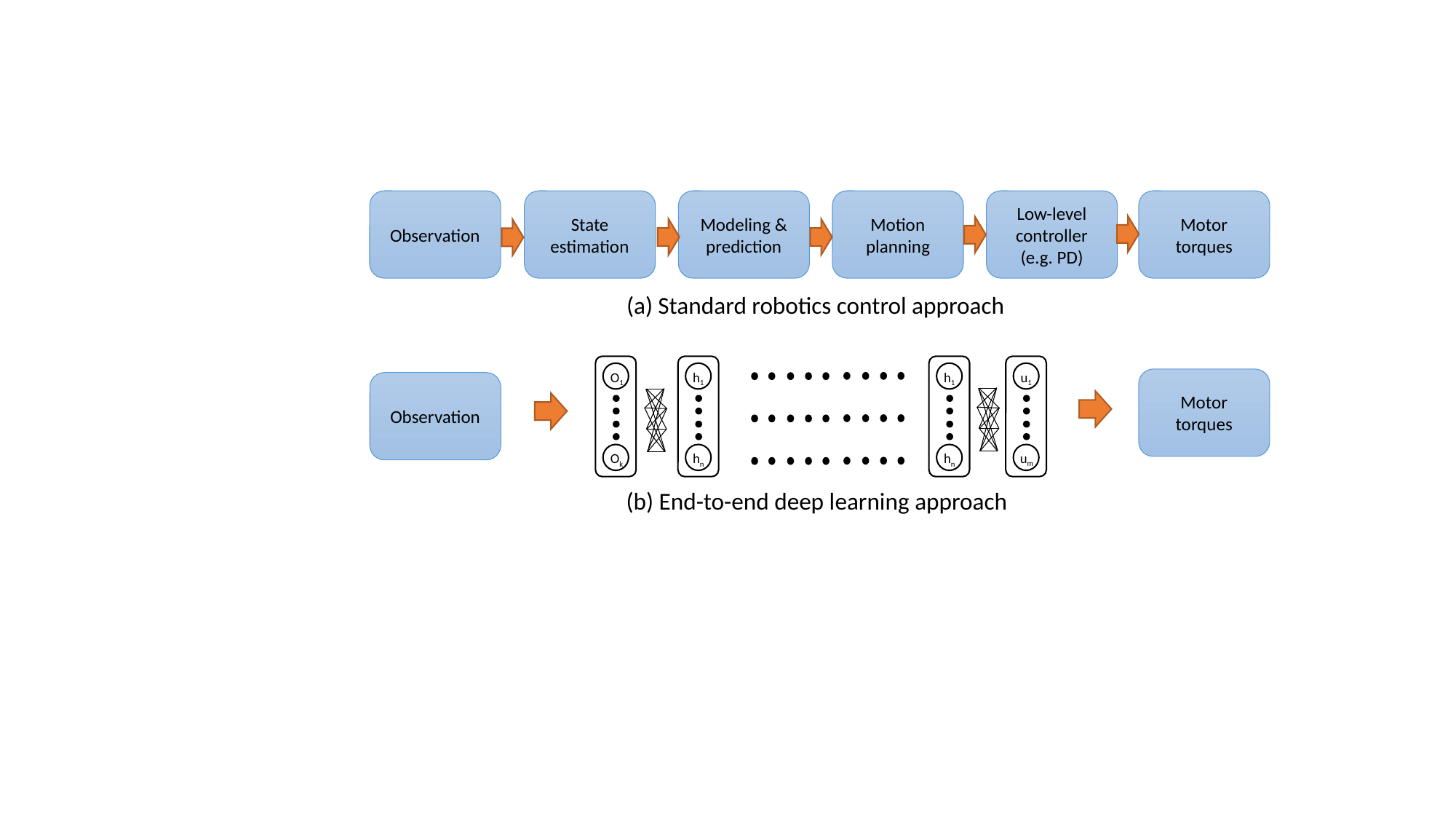

Observation
State estimation
Modeling & prediction
Motion planning
Low-level controller (e.g. PD)
Motor torques

(a) Standard robotics control approach

O1
h1
h1
u1

Motor torques
Observation

um
Ok
hn
hn

(b) End-to-end deep learning approach